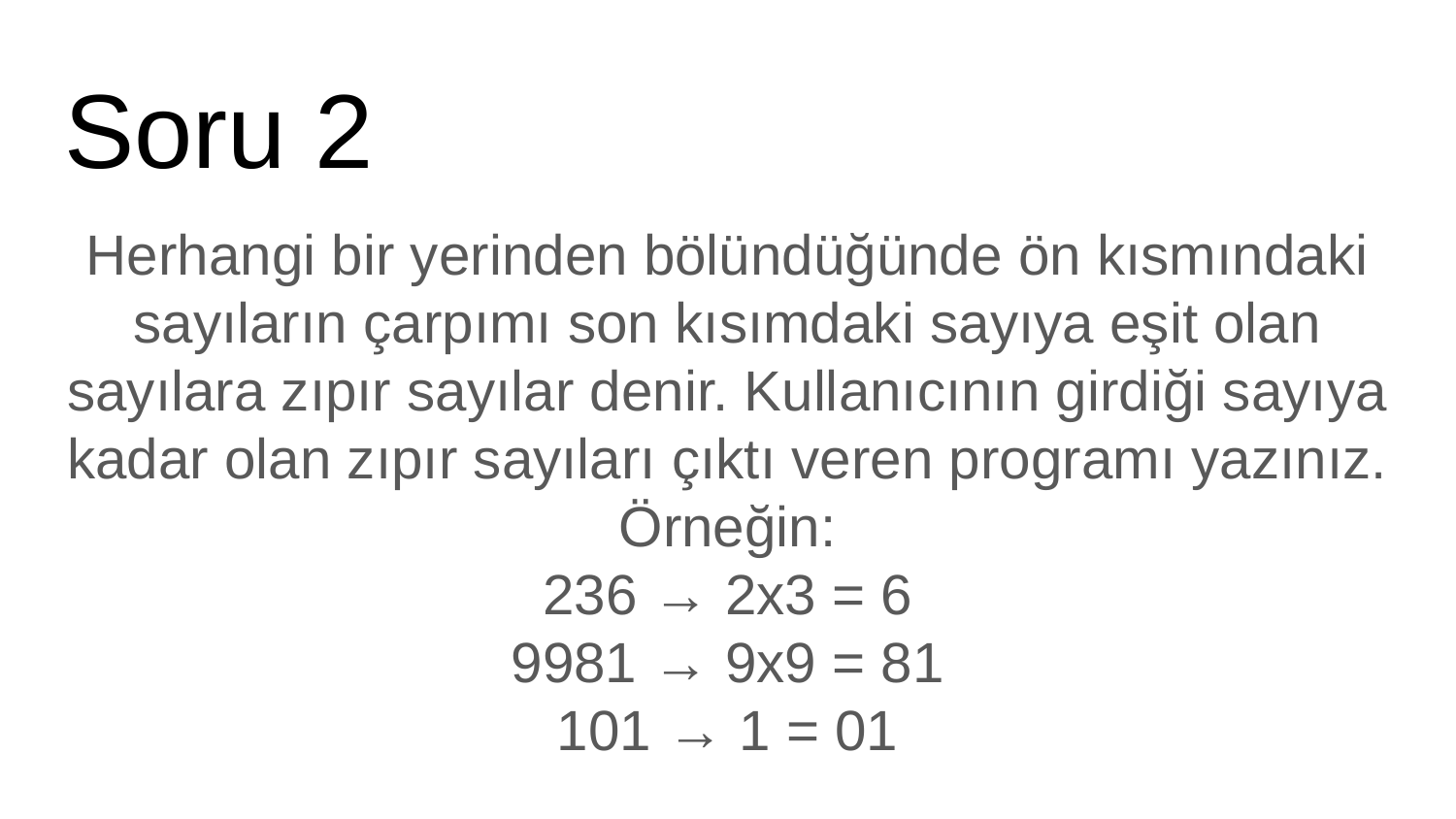

# Soru 2
Herhangi bir yerinden bölündüğünde ön kısmındaki sayıların çarpımı son kısımdaki sayıya eşit olan sayılara zıpır sayılar denir. Kullanıcının girdiği sayıya kadar olan zıpır sayıları çıktı veren programı yazınız.
Örneğin:
236 → 2x3 = 6
9981 → 9x9 = 81
101 → 1 = 01